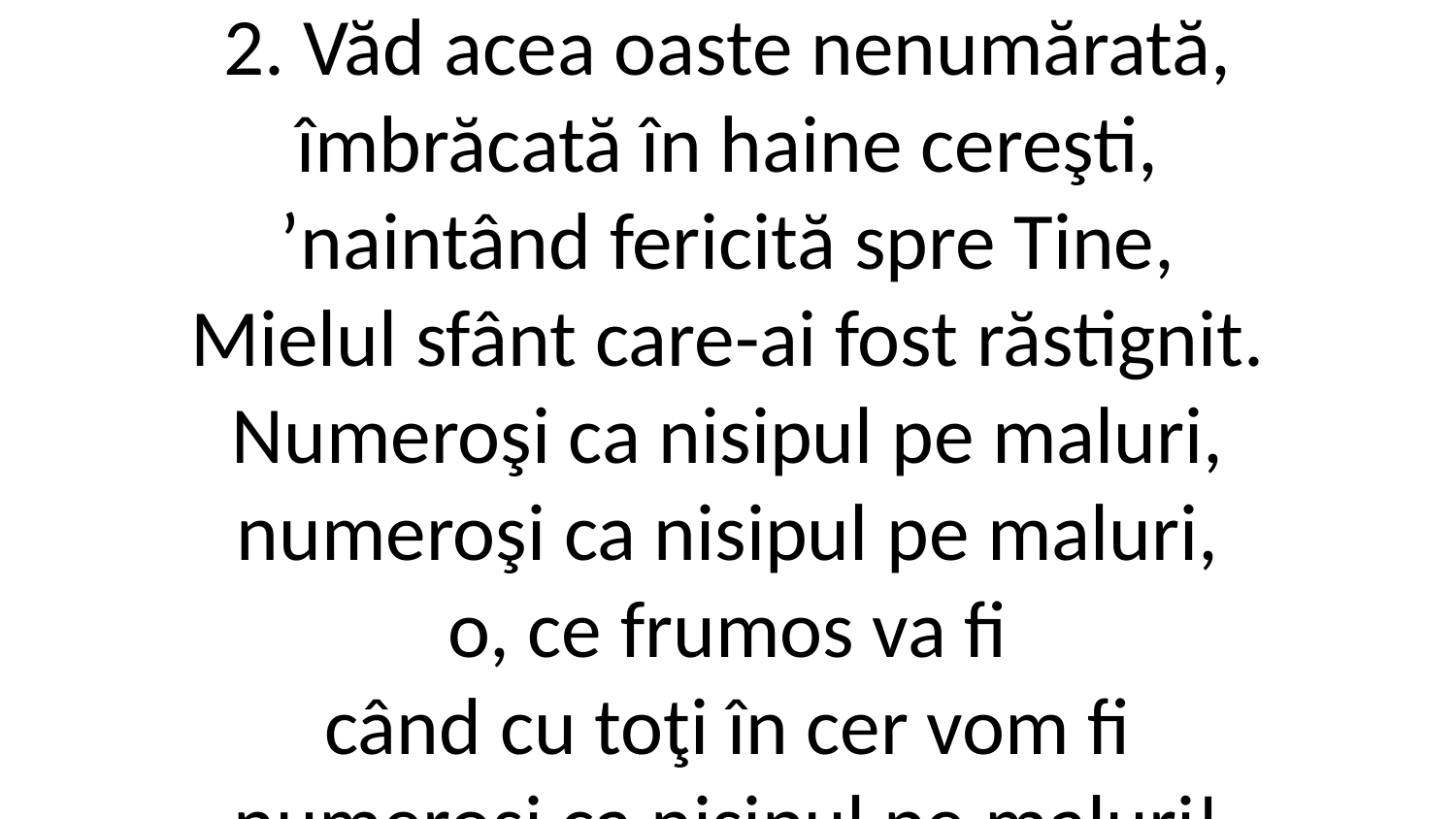

2. Văd acea oaste nenumărată,
îmbrăcată în haine cereşti,
ʼnaintând fericită spre Tine,
Mielul sfânt care-ai fost răstignit.
Numeroşi ca nisipul pe maluri,
numeroşi ca nisipul pe maluri,
o, ce frumos va fi
când cu toţi în cer vom fi
numeroşi ca nisipul pe maluri!